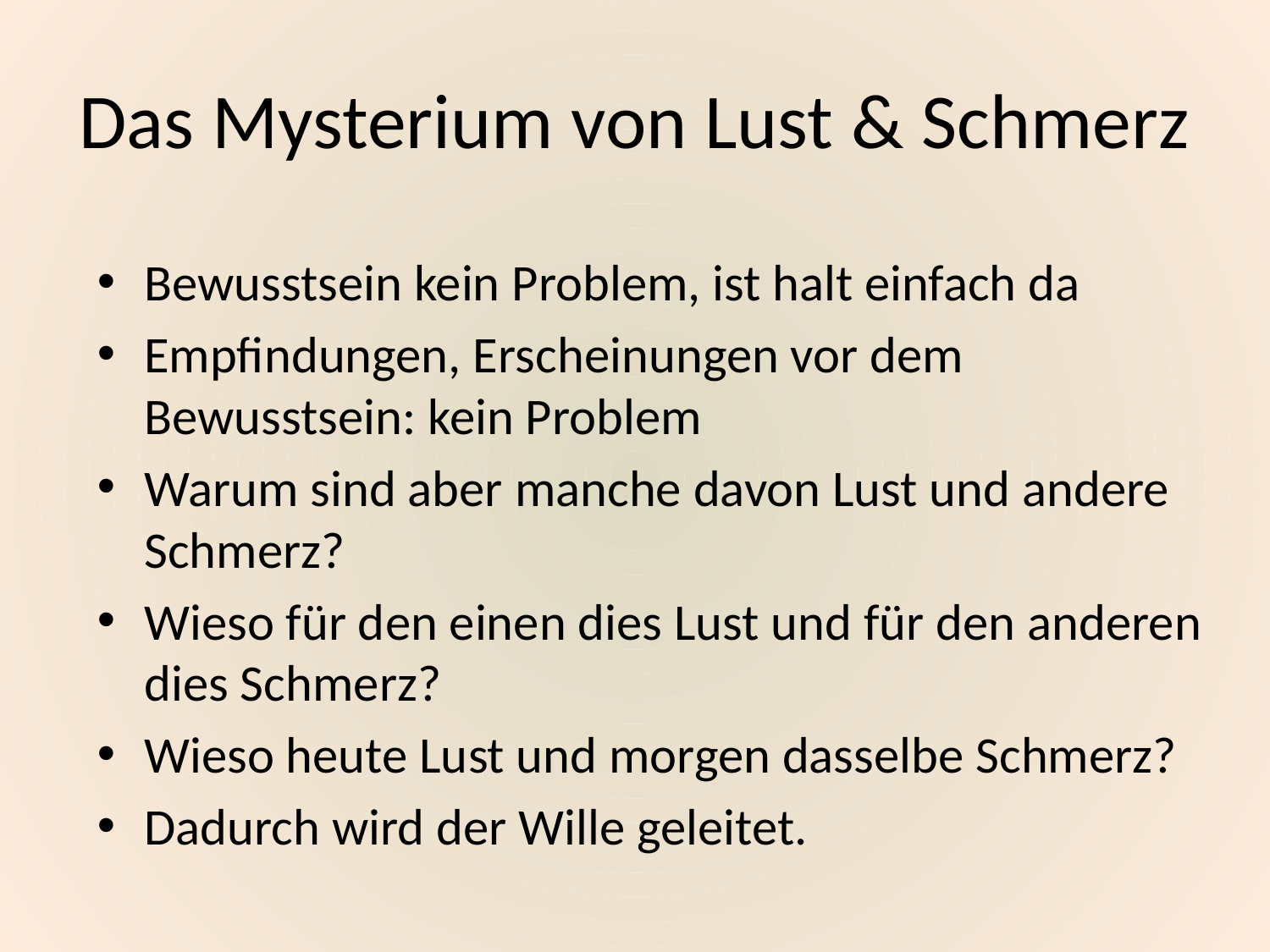

# Das Mysterium von Lust & Schmerz

Bewusstsein kein Problem, ist halt einfach da
Empfindungen, Erscheinungen vor dem Bewusstsein: kein Problem
Warum sind aber manche davon Lust und andere Schmerz?
Wieso für den einen dies Lust und für den anderen dies Schmerz?
Wieso heute Lust und morgen dasselbe Schmerz?
Dadurch wird der Wille geleitet.